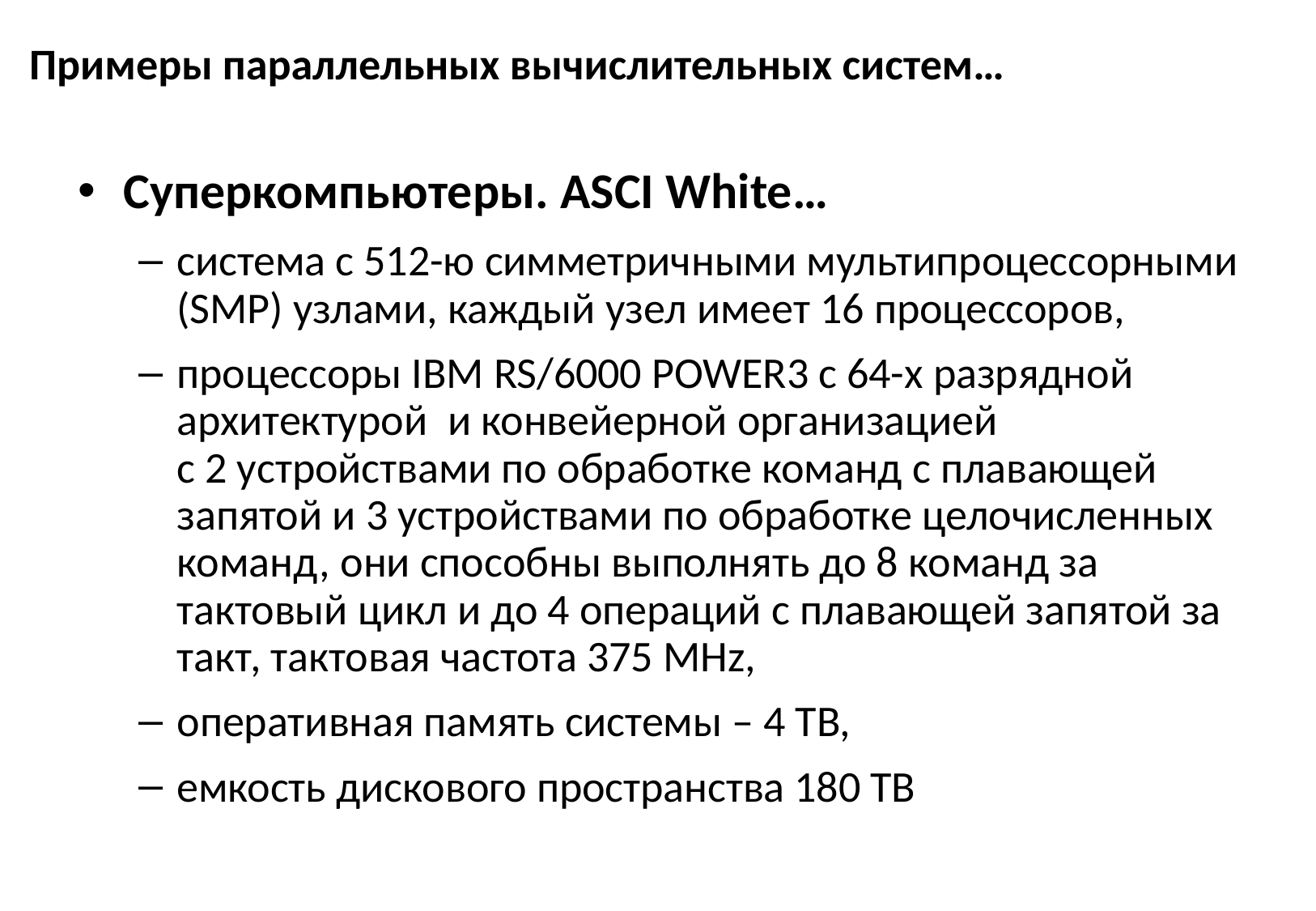

# Примеры параллельных вычислительных систем…
Суперкомпьютеры. ASCI White…
система с 512-ю симметричными мультипроцессорными (SMP) узлами, каждый узел имеет 16 процессоров,
процессоры IBM RS/6000 POWER3 с 64-х разрядной архитектурой  и конвейерной организацией
с 2 устройствами по обработке команд с плавающей запятой и 3 устройствами по обработке целочисленных команд, они способны выполнять до 8 команд за тактовый цикл и до 4 операций с плавающей запятой за такт, тактовая частота 375 MHz,
оперативная память системы – 4 TB,
емкость дискового пространства 180 TB